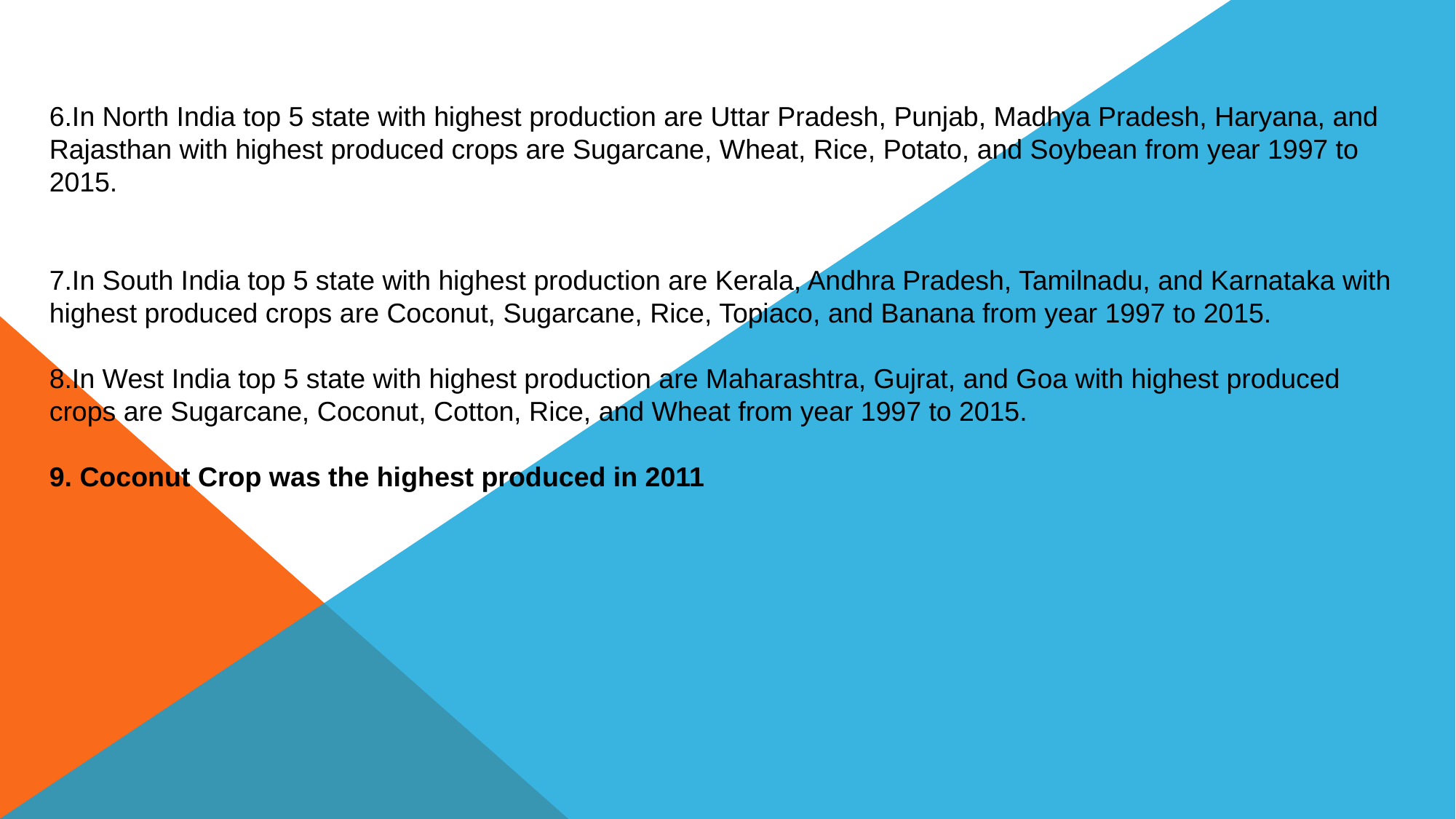

6.In North India top 5 state with highest production are Uttar Pradesh, Punjab, Madhya Pradesh, Haryana, and Rajasthan with highest produced crops are Sugarcane, Wheat, Rice, Potato, and Soybean from year 1997 to 2015.

7.In South India top 5 state with highest production are Kerala, Andhra Pradesh, Tamilnadu, and Karnataka with highest produced crops are Coconut, Sugarcane, Rice, Topiaco, and Banana from year 1997 to 2015.

8.In West India top 5 state with highest production are Maharashtra, Gujrat, and Goa with highest produced crops are Sugarcane, Coconut, Cotton, Rice, and Wheat from year 1997 to 2015.

9. Coconut Crop was the highest produced in 2011